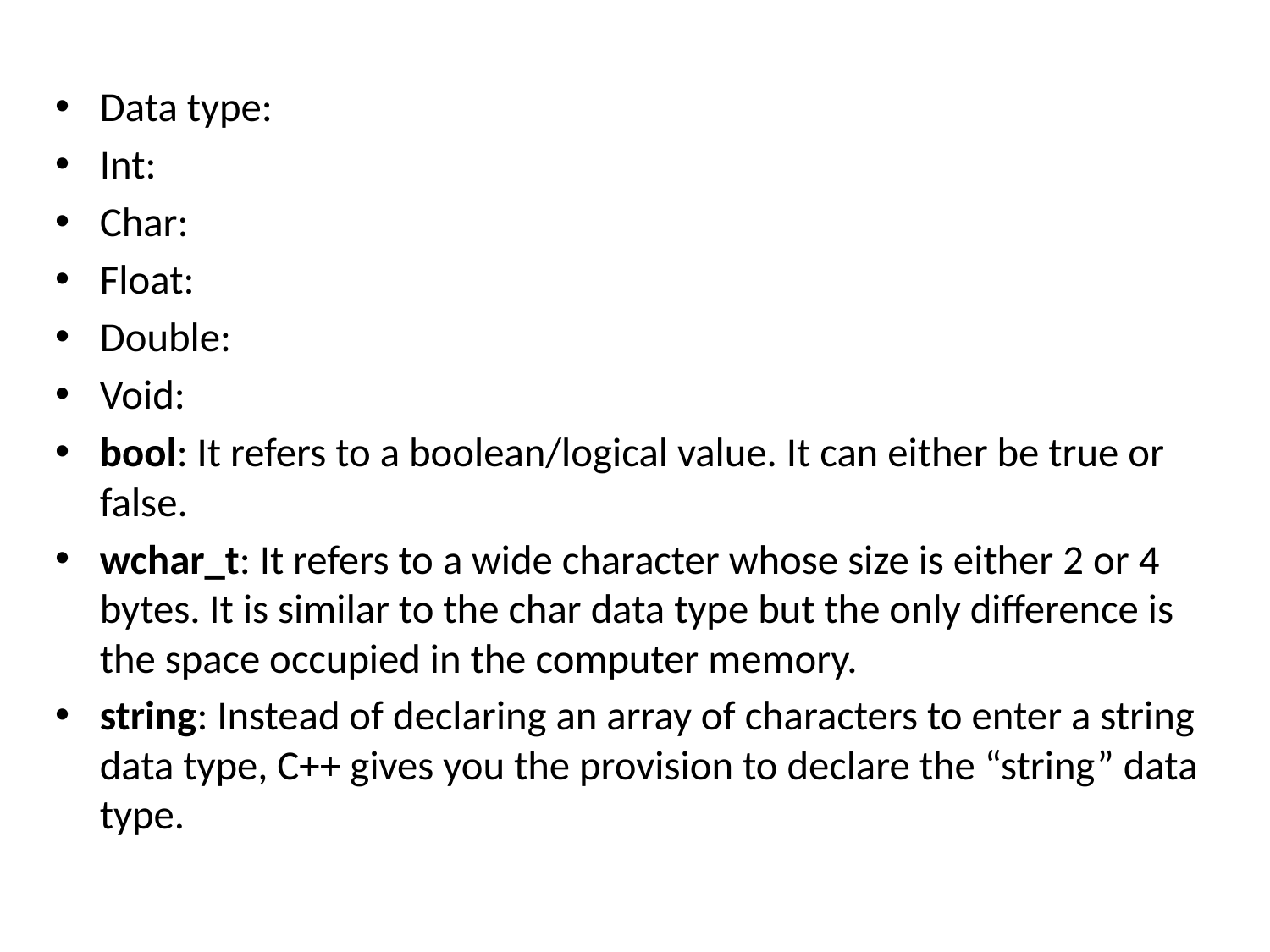

Data type:
Int:
Char:
Float:
Double:
Void:
bool: It refers to a boolean/logical value. It can either be true or false.
wchar_t: It refers to a wide character whose size is either 2 or 4 bytes. It is similar to the char data type but the only difference is the space occupied in the computer memory.
string: Instead of declaring an array of characters to enter a string data type, C++ gives you the provision to declare the “string” data type.